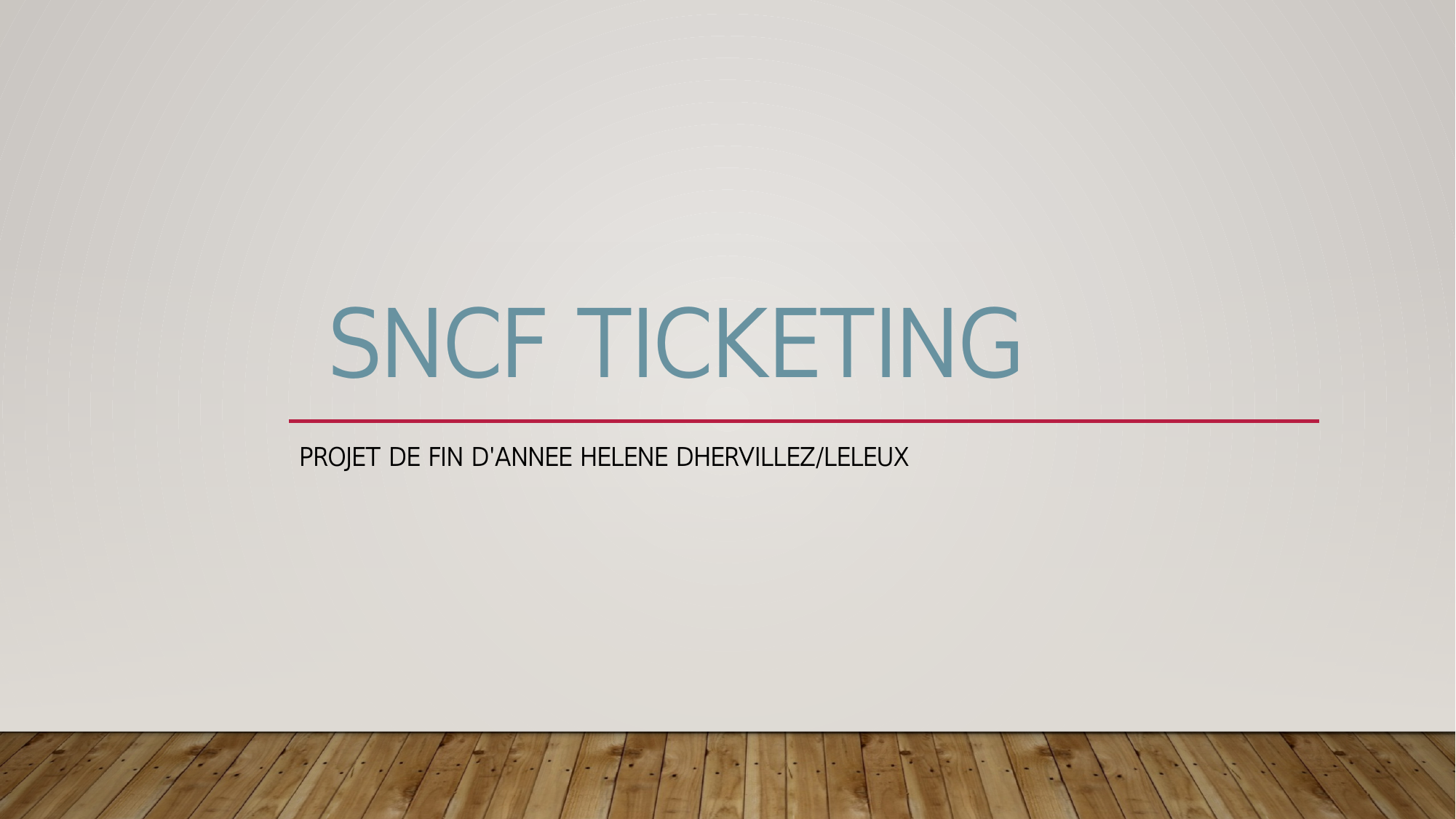

# Sncf ticketing
Projet de fin d'annee helene dhervillez/leleux